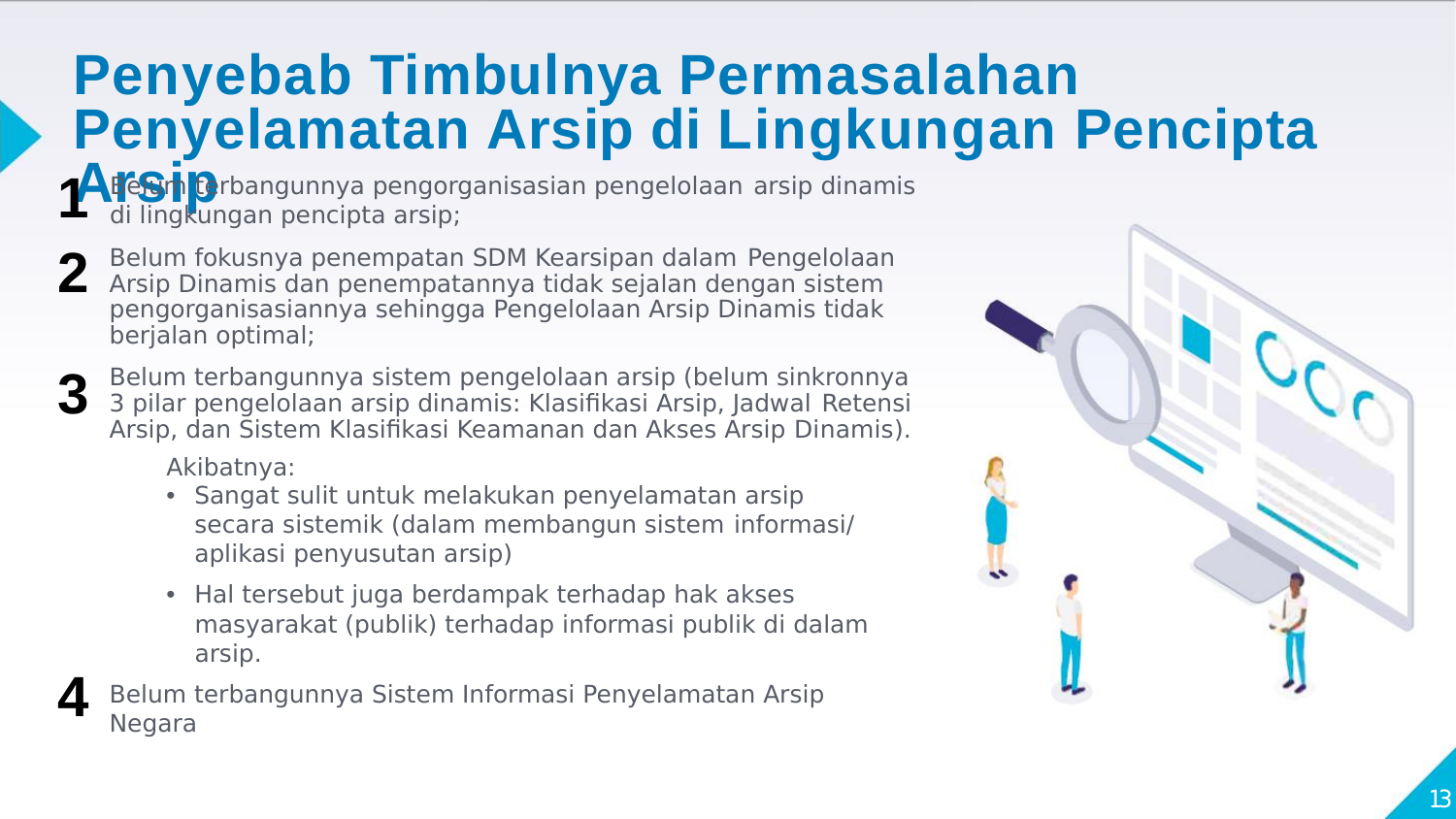

Penyebab Timbulnya Permasalahan
Penyelamatan Arsip di Lingkungan Pencipta Arsip
Belum terbangunnya pengorganisasian pengelolaan arsip dinamis
di lingkungan pencipta arsip;
1
Belum fokusnya penempatan SDM Kearsipan dalam Pengelolaan
Arsip Dinamis dan penempatannya tidak sejalan dengan sistem
pengorganisasiannya sehingga Pengelolaan Arsip Dinamis tidak
berjalan optimal;
2
Belum terbangunnya sistem pengelolaan arsip (belum sinkronnya
3 pilar pengelolaan arsip dinamis: Klasifikasi Arsip, Jadwal Retensi
Arsip, dan Sistem Klasifikasi Keamanan dan Akses Arsip Dinamis).
3
Akibatnya:
• Sangat sulit untuk melakukan penyelamatan arsip
secara sistemik (dalam membangun sistem informasi/
aplikasi penyusutan arsip)
• Hal tersebut juga berdampak terhadap hak akses
masyarakat (publik) terhadap informasi publik di dalam
arsip.
4
Belum terbangunnya Sistem Informasi Penyelamatan Arsip
Negara
13